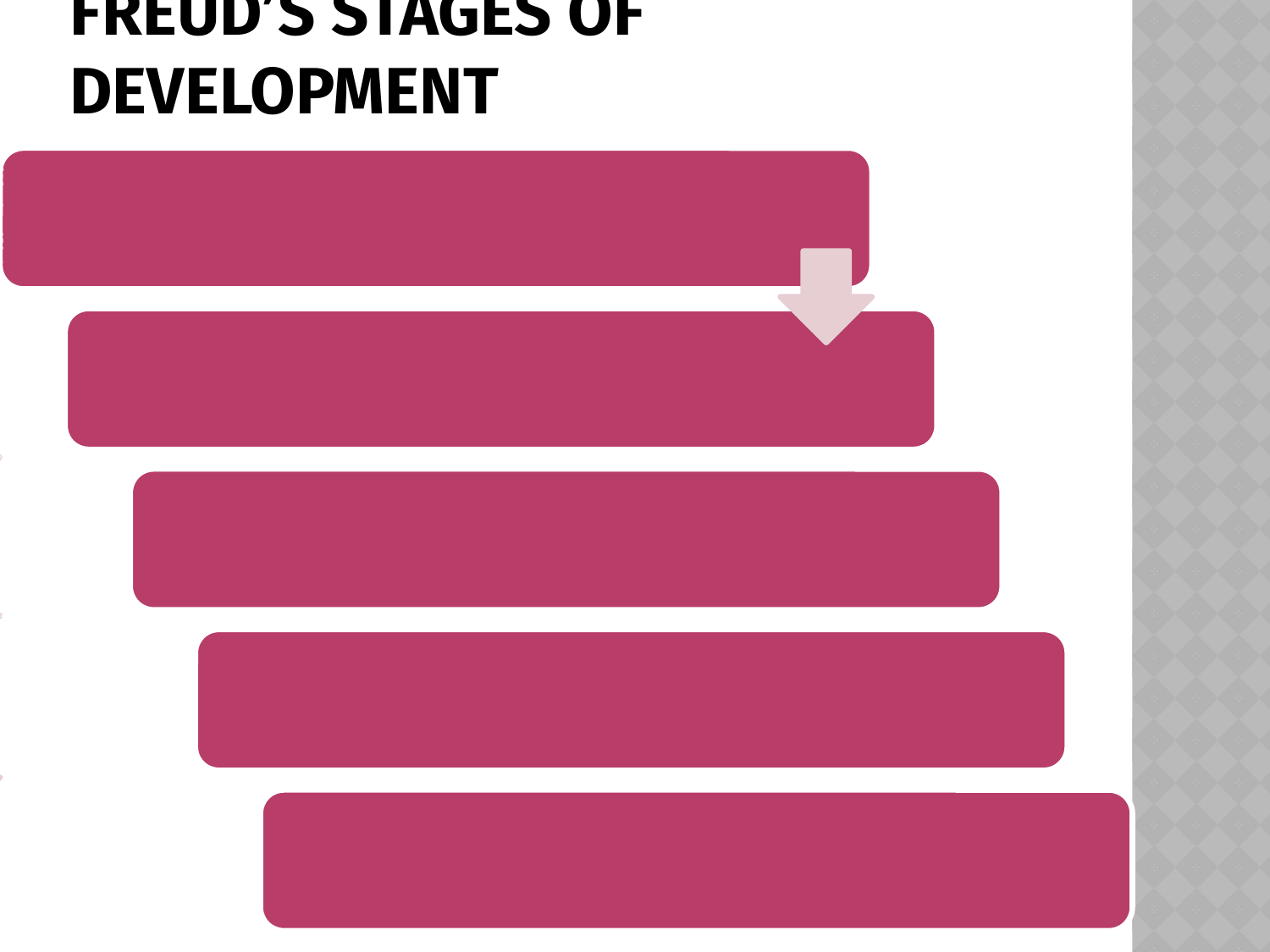

# Freud’s stages of development
Genital: Adolescence to adulthood Reemergence of sexual interests, establishment intimate relationships.